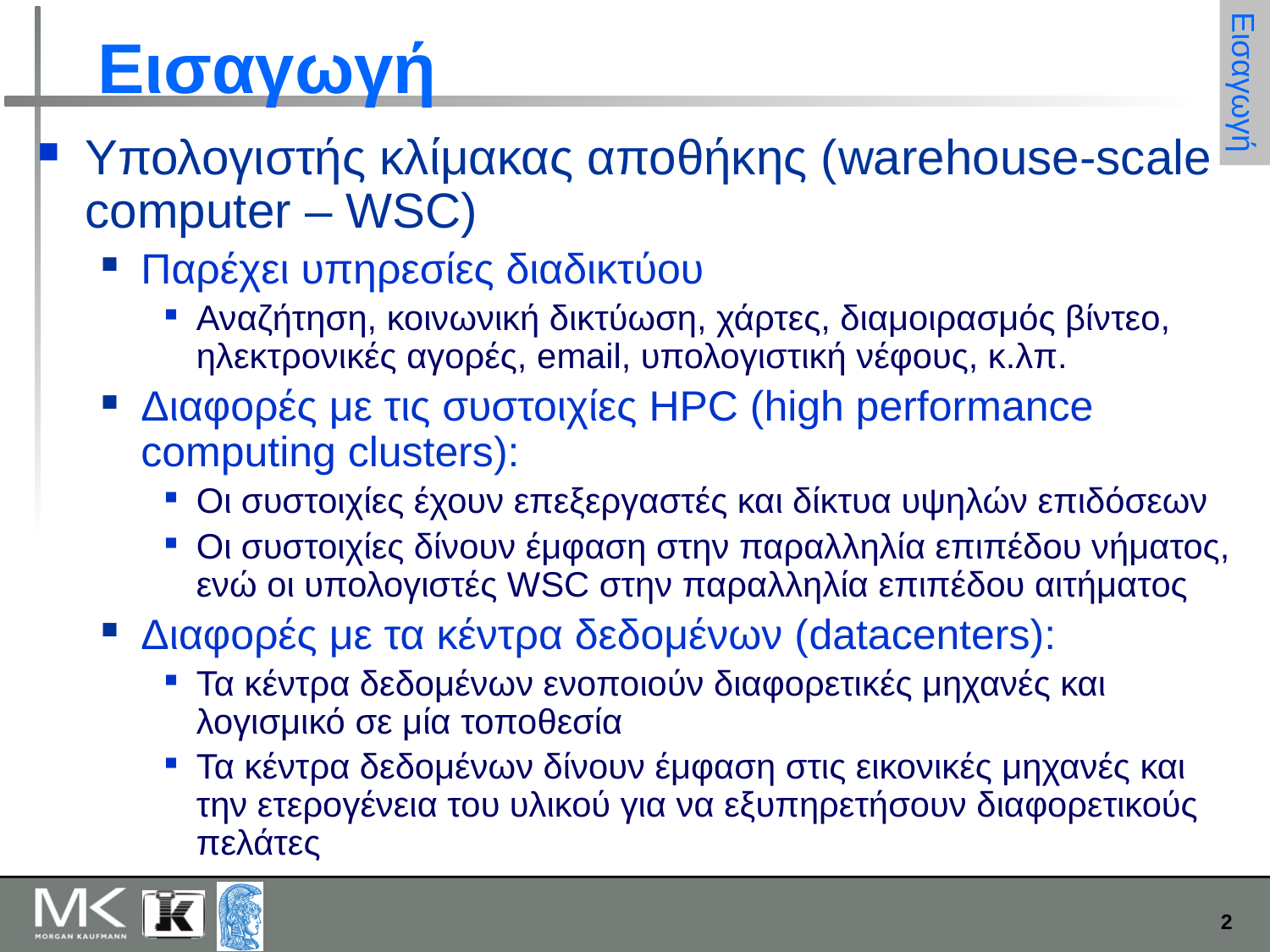

# Εισαγωγή
Εισαγωγή
Υπολογιστής κλίμακας αποθήκης (warehouse-scale computer – WSC)
Παρέχει υπηρεσίες διαδικτύου
Αναζήτηση, κοινωνική δικτύωση, χάρτες, διαμοιρασμός βίντεο, ηλεκτρονικές αγορές, email, υπολογιστική νέφους, κ.λπ.
Διαφορές με τις συστοιχίες HPC (high performance computing clusters):
Οι συστοιχίες έχουν επεξεργαστές και δίκτυα υψηλών επιδόσεων
Οι συστοιχίες δίνουν έμφαση στην παραλληλία επιπέδου νήματος, ενώ οι υπολογιστές WSC στην παραλληλία επιπέδου αιτήματος
Διαφορές με τα κέντρα δεδομένων (datacenters):
Τα κέντρα δεδομένων ενοποιούν διαφορετικές μηχανές και λογισμικό σε μία τοποθεσία
Τα κέντρα δεδομένων δίνουν έμφαση στις εικονικές μηχανές και την ετερογένεια του υλικού για να εξυπηρετήσουν διαφορετικούς πελάτες